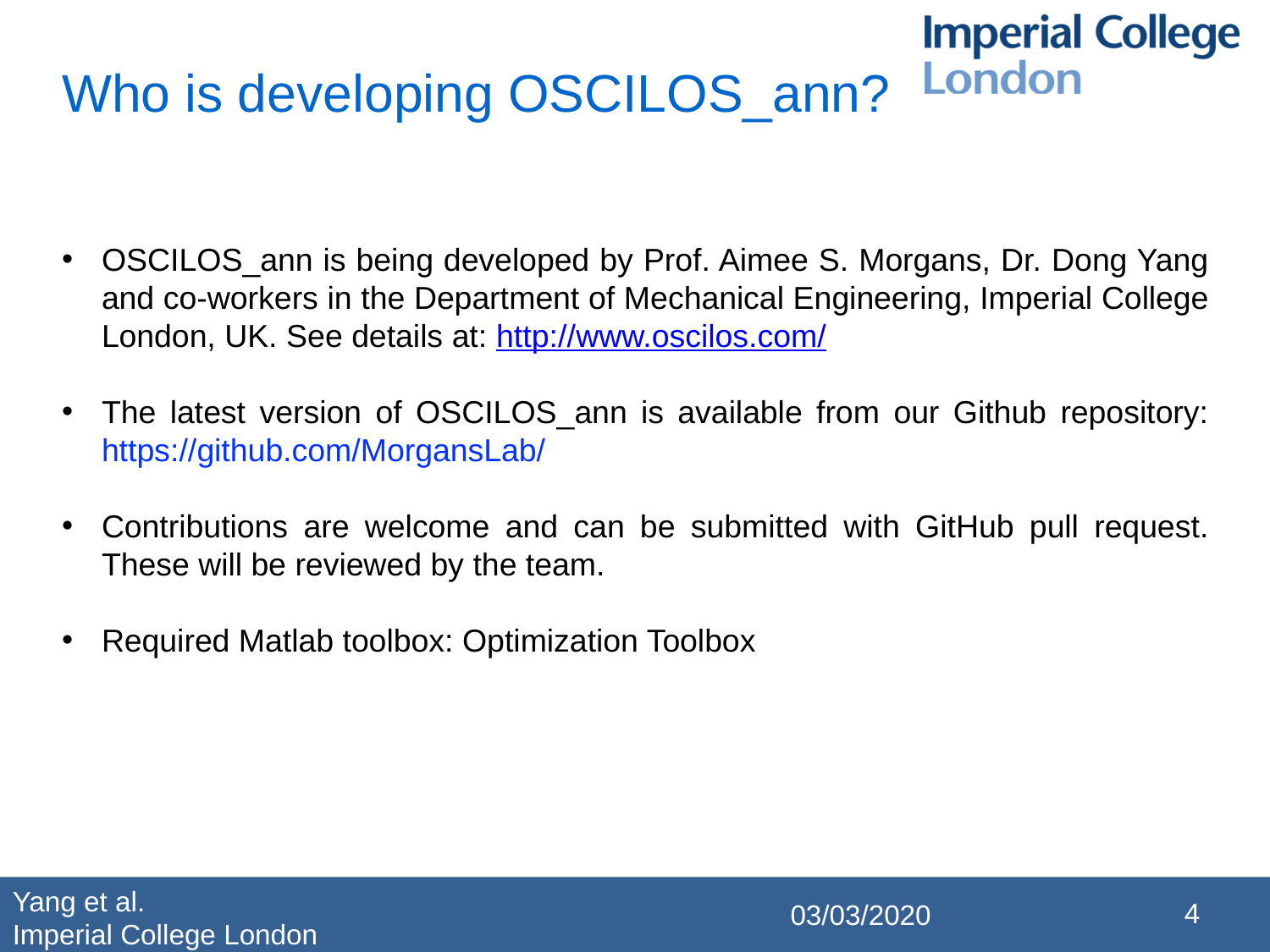

Who is developing OSCILOS_ann?

OSCILOS_ann is being developed by Prof. Aimee S. Morgans, Dr. Dong Yang and co-workers in the Department of Mechanical Engineering, Imperial College London, UK. See details at: http://www.oscilos.com/

The latest version of OSCILOS_ann is available from our Github repository: https://github.com/MorgansLab/

Contributions are welcome and can be submitted with GitHub pull request. These will be reviewed by the team.

Required Matlab toolbox: Optimization Toolbox